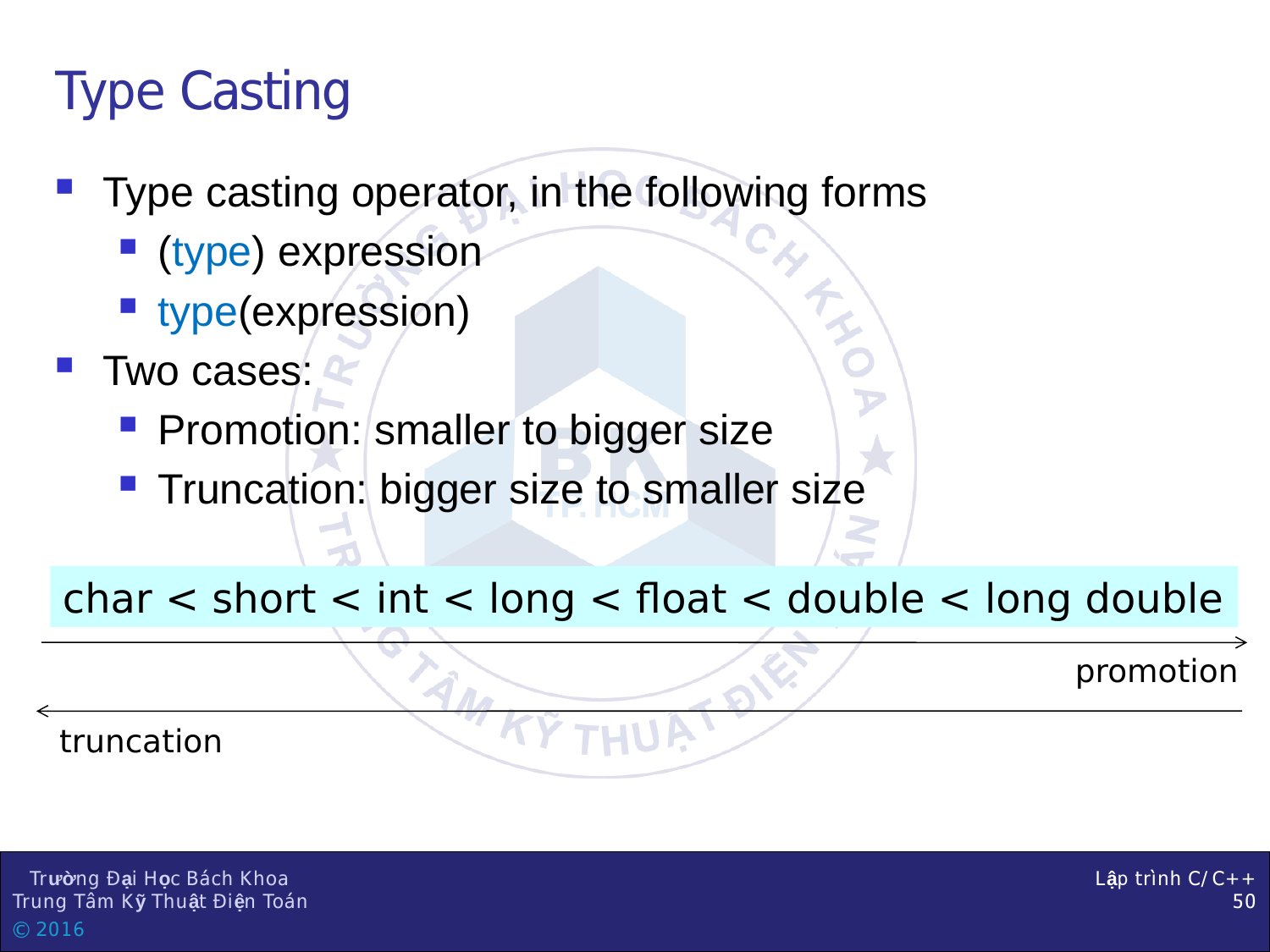

Type Casting
Type casting operator, in the following forms
(type) expression
type(expression)
Two cases:
Promotion: smaller to bigger size
Truncation: bigger size to smaller size

char < short < int < long < float < double < long double

promotion

truncation